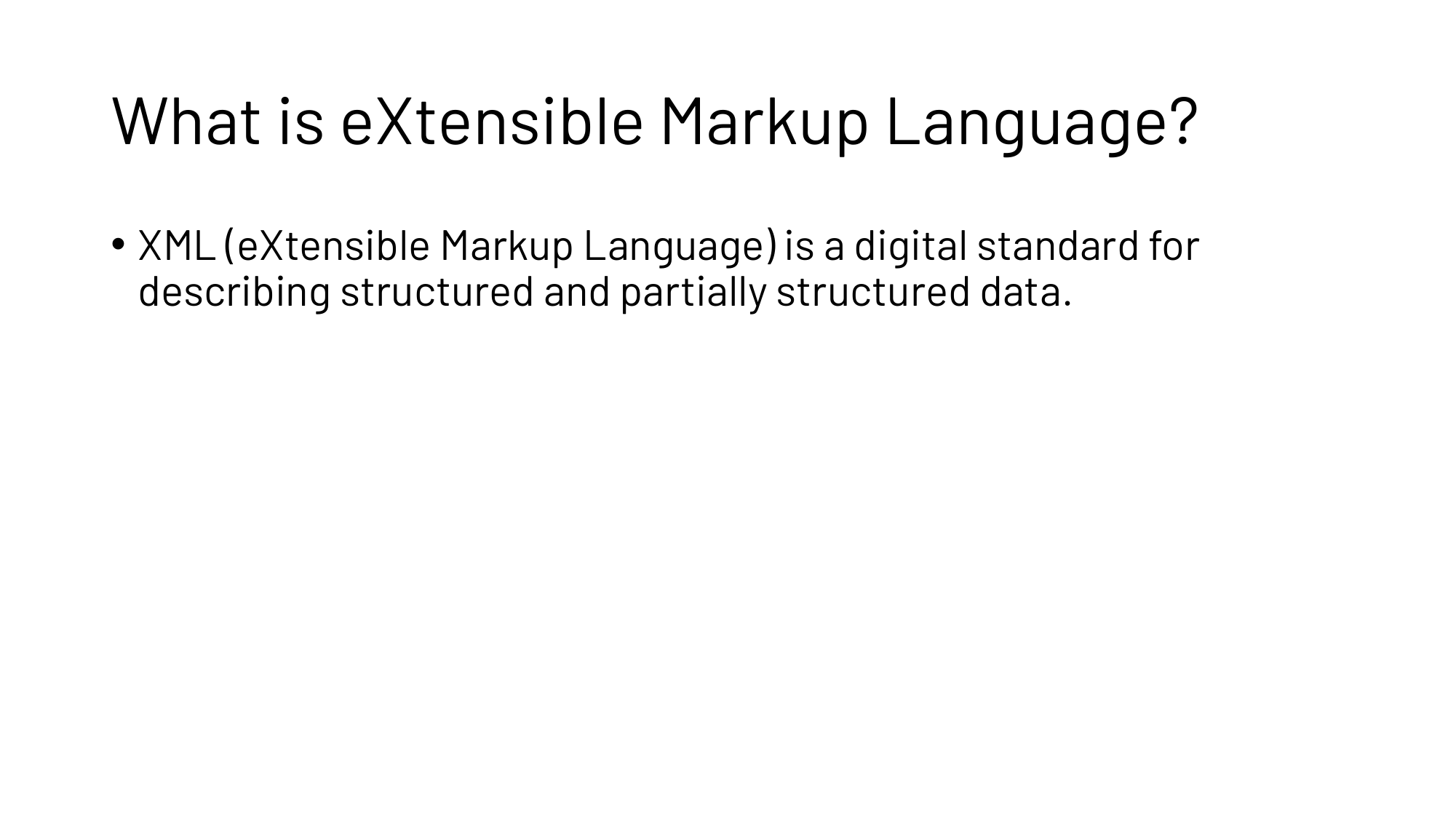

# What is eXtensible Markup Language?
XML (eXtensible Markup Language) is a digital standard for describing structured and partially structured data.